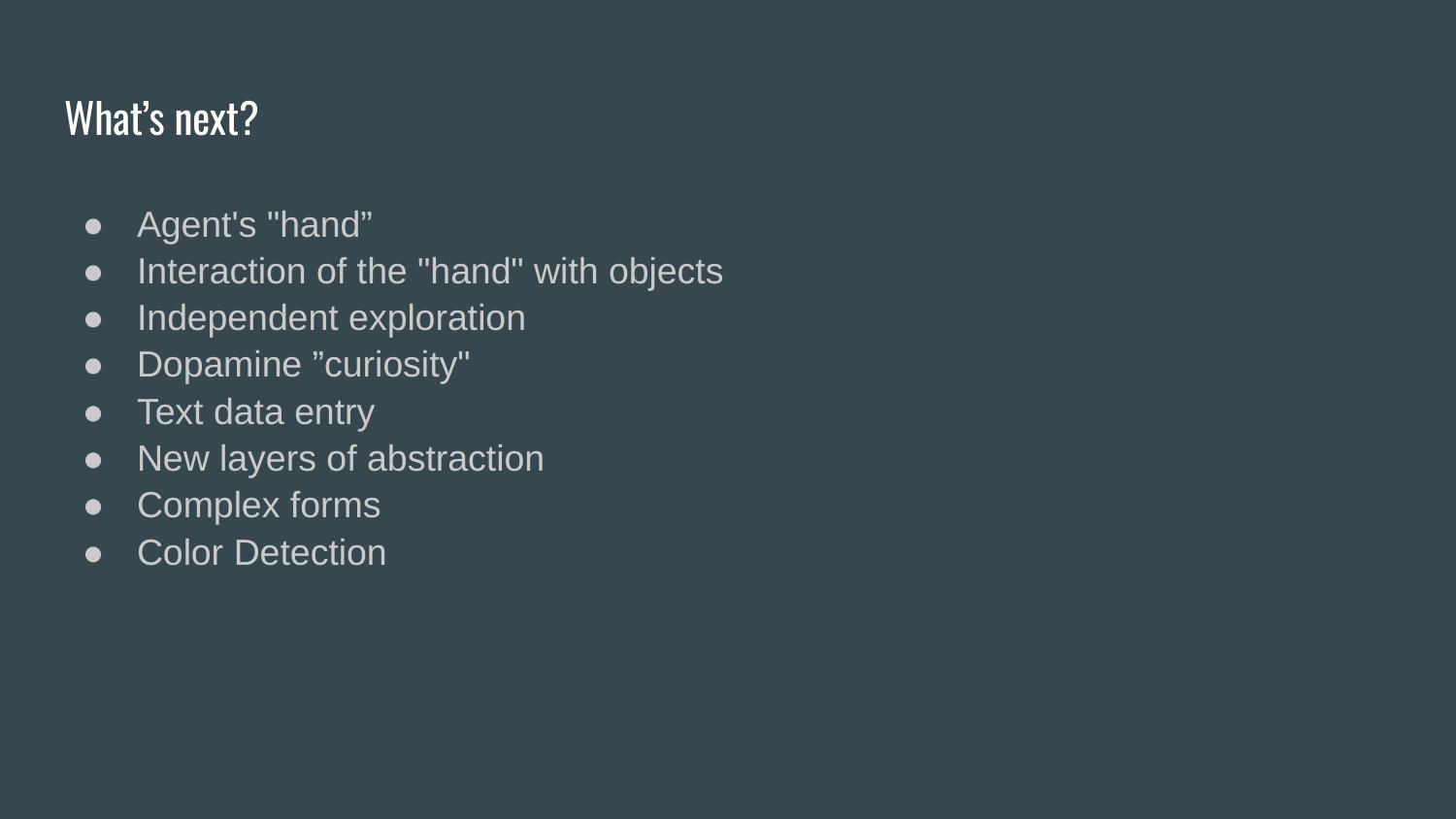

# What’s next?
Agent's "hand”
Interaction of the "hand" with objects
Independent exploration
Dopamine ”curiosity"
Text data entry
New layers of abstraction
Complex forms
Color Detection